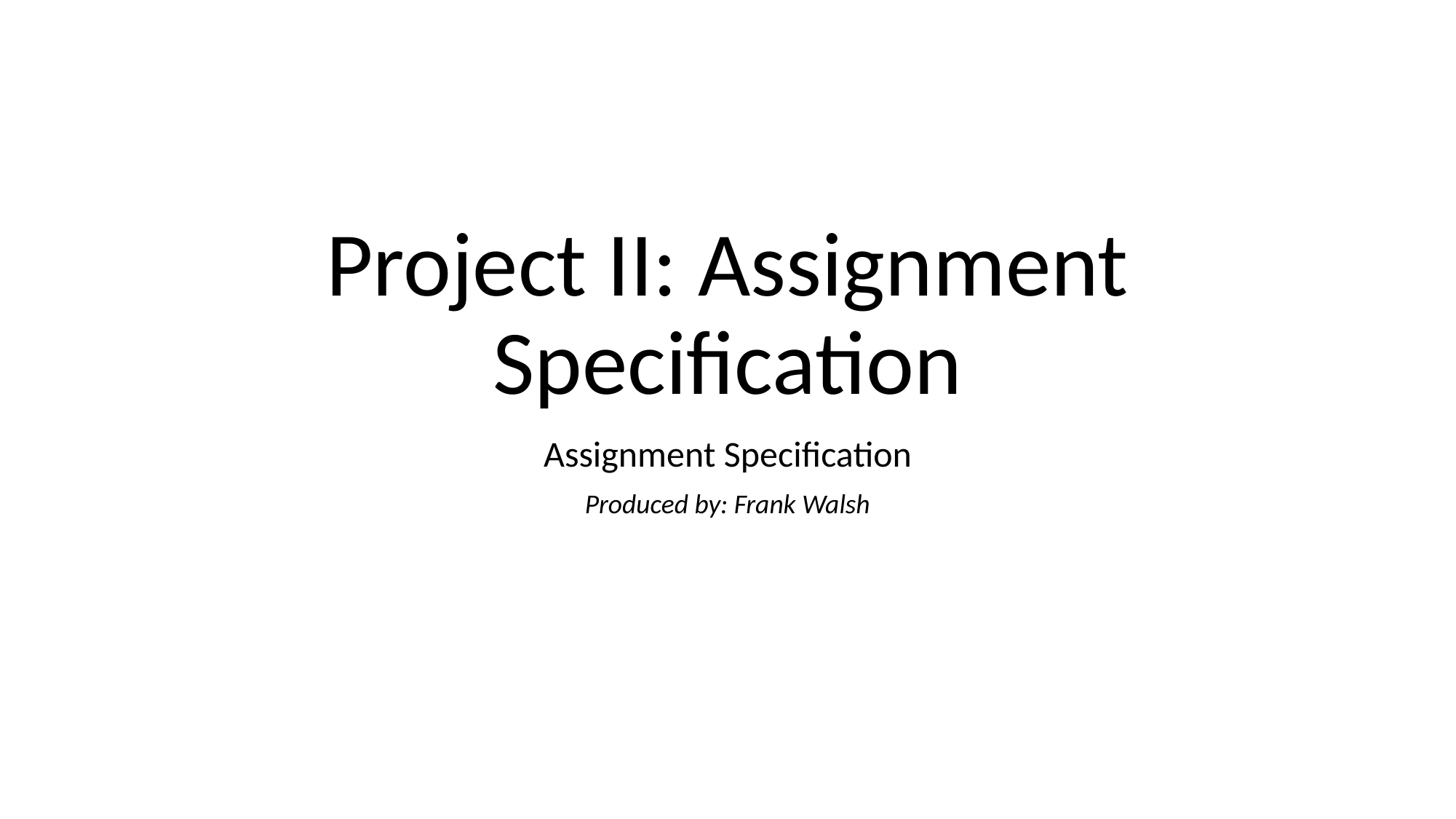

# Project II: Assignment Specification
Assignment Specification
Produced by: Frank Walsh